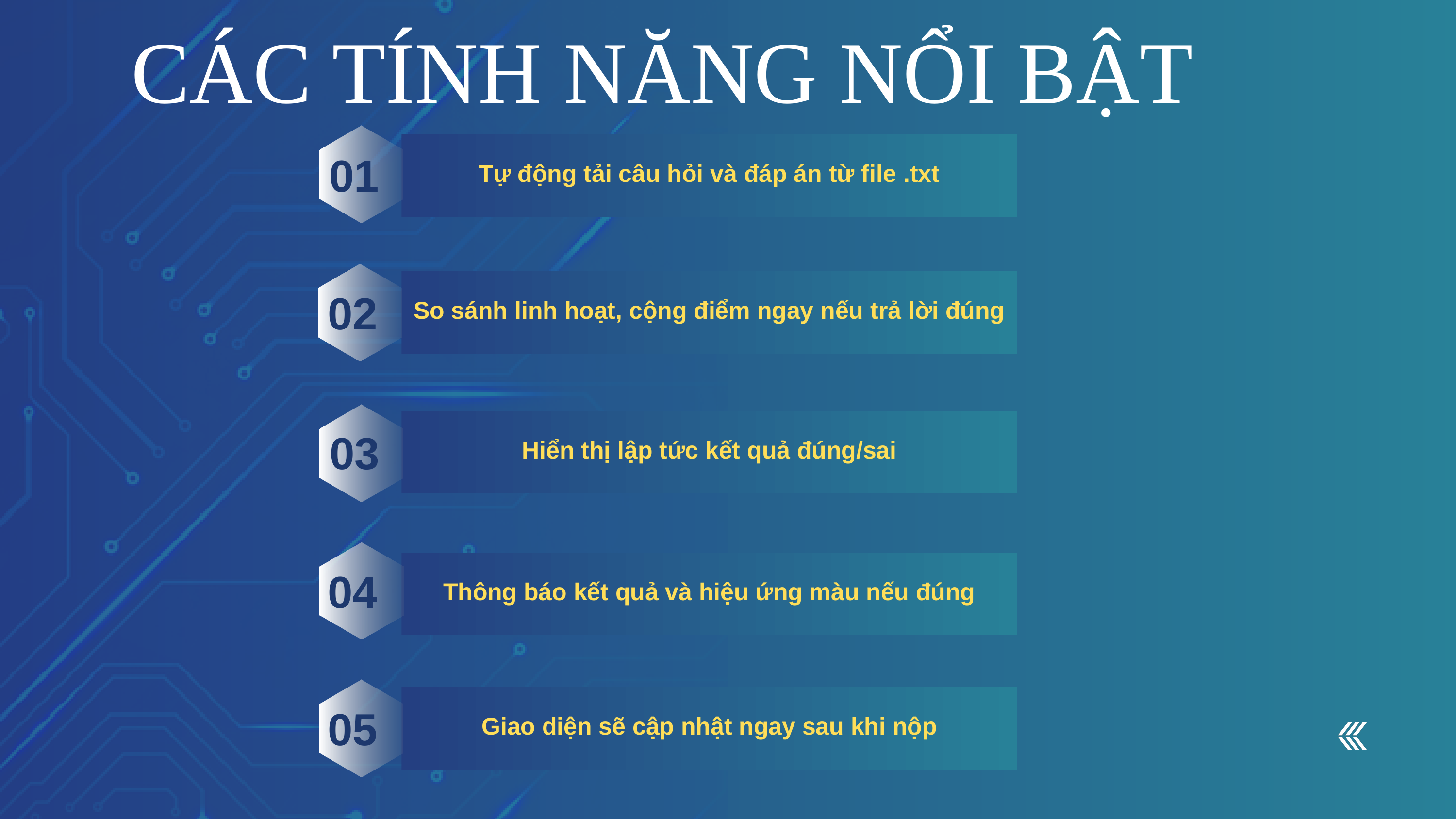

CÁC TÍNH NĂNG NỔI BẬT

Tự động tải câu hỏi và đáp án từ file .txt
01

So sánh linh hoạt, cộng điểm ngay nếu trả lời đúng
02

Hiển thị lập tức kết quả đúng/sai
03

Thông báo kết quả và hiệu ứng màu nếu đúng
04

Giao diện sẽ cập nhật ngay sau khi nộp
05